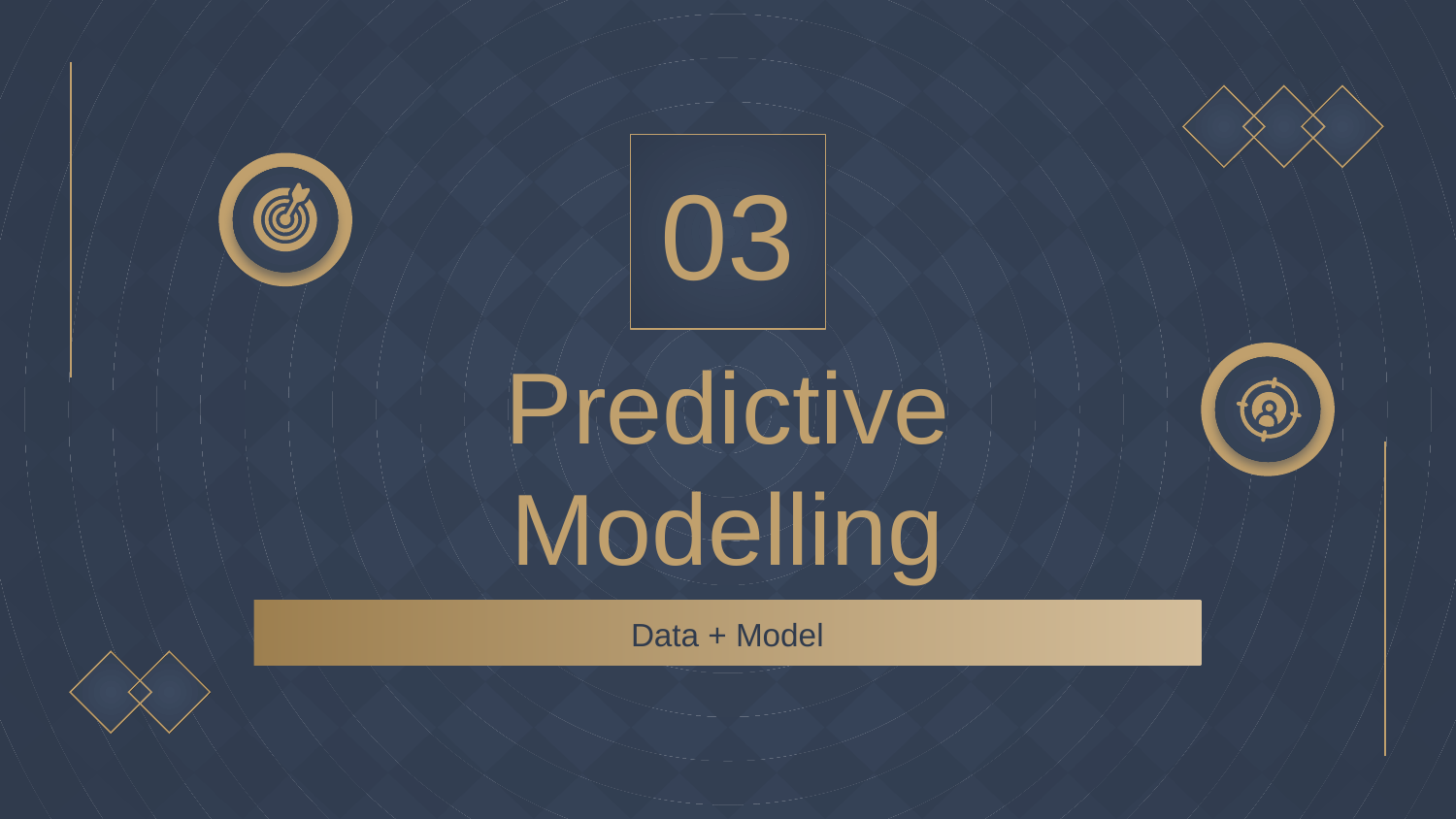

03

# Predictive
Modelling
Data + Model